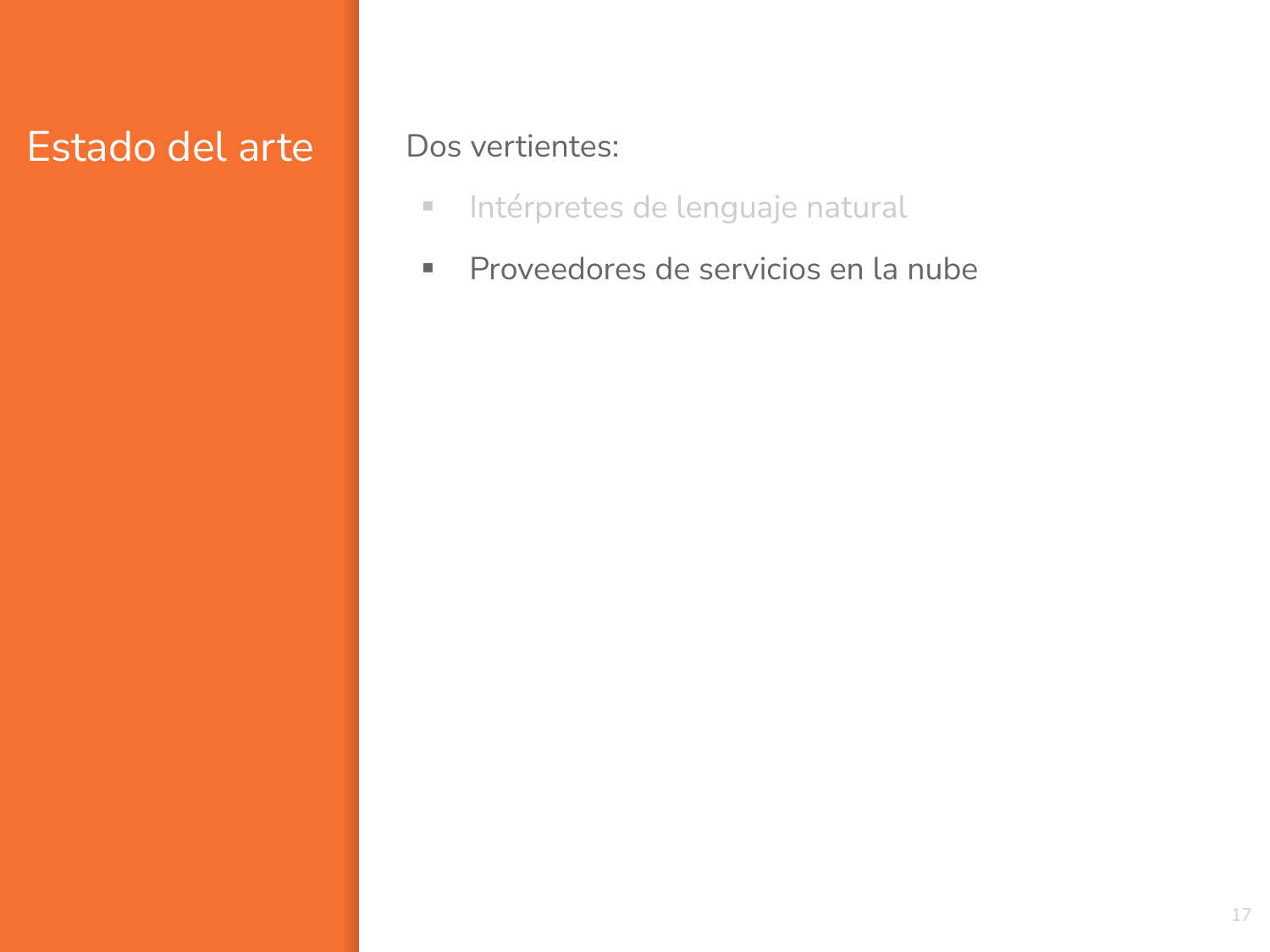

# Estado del arte

Dos vertientes:
Intérpretes de lenguaje natural
Proveedores de servicios en la nube

17